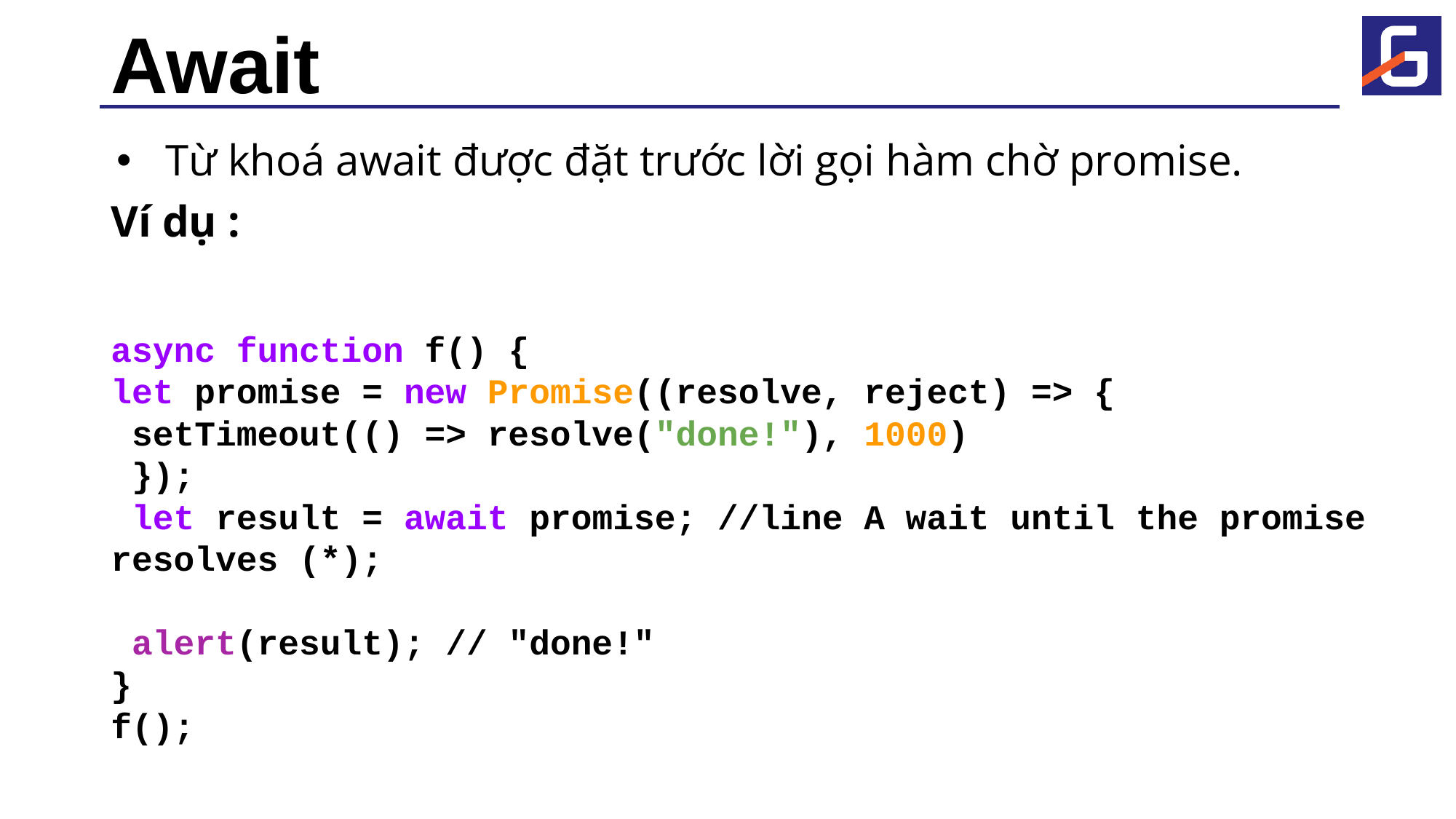

# Await
Từ khoá await được đặt trước lời gọi hàm chờ promise.
Ví dụ :
async function f() {
let promise = new Promise((resolve, reject) => {
 setTimeout(() => resolve("done!"), 1000)
 });
 let result = await promise; //line A wait until the promise resolves (*);

 alert(result); // "done!"
}
f();